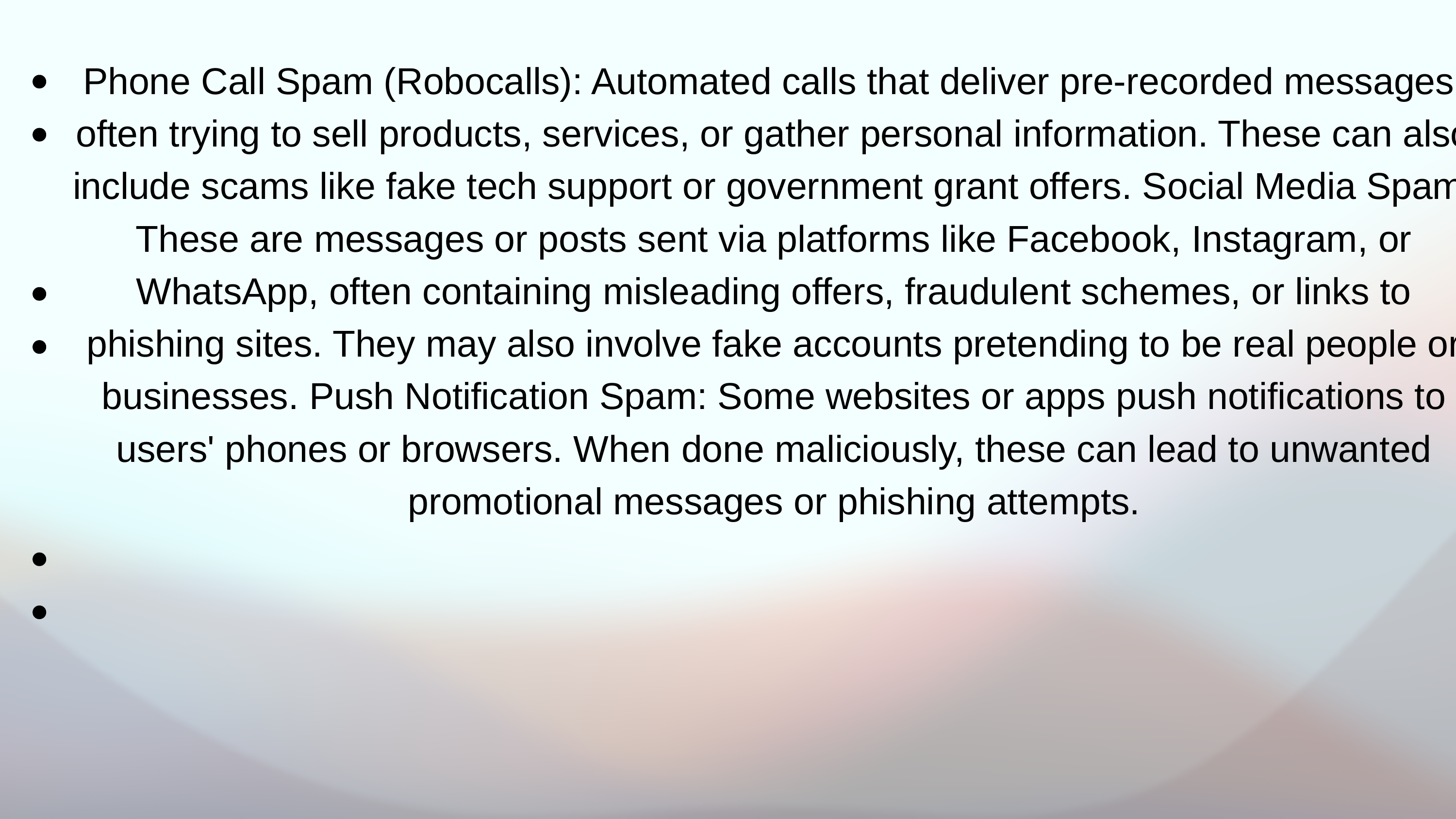

Phone Call Spam (Robocalls): Automated calls that deliver pre-recorded messages, often trying to sell products, services, or gather personal information. These can also include scams like fake tech support or government grant offers. Social Media Spam: These are messages or posts sent via platforms like Facebook, Instagram, or WhatsApp, often containing misleading offers, fraudulent schemes, or links to phishing sites. They may also involve fake accounts pretending to be real people or businesses. Push Notification Spam: Some websites or apps push notifications to users' phones or browsers. When done maliciously, these can lead to unwanted promotional messages or phishing attempts.